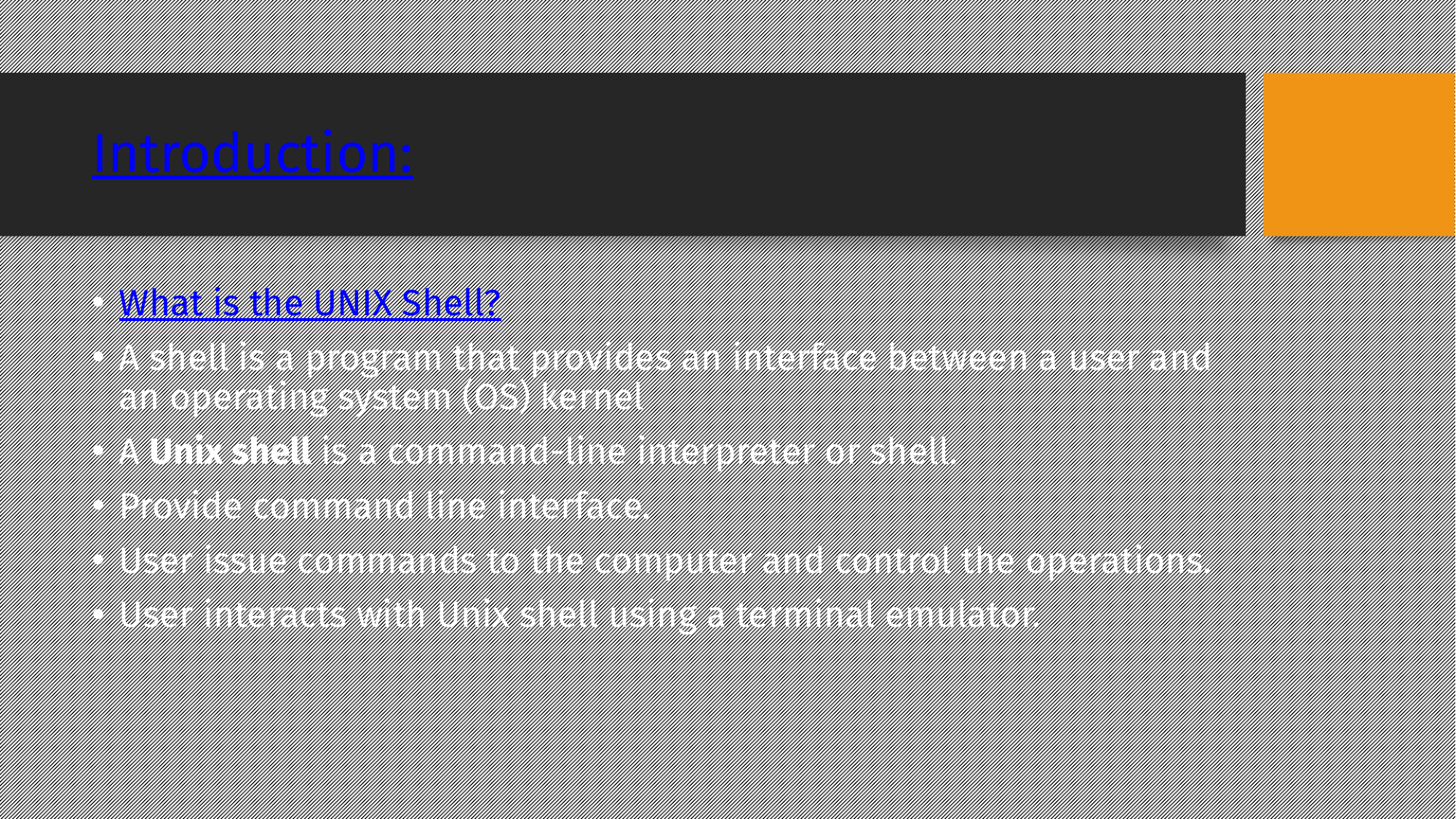

Introduction:
What is the UNIX Shell?
A shell is a program that provides an interface between a user and an operating system (OS) kernel
A Unix shell is a command-line interpreter or shell.
Provide command line interface.
User issue commands to the computer and control the operations.
User interacts with Unix shell using a terminal emulator.